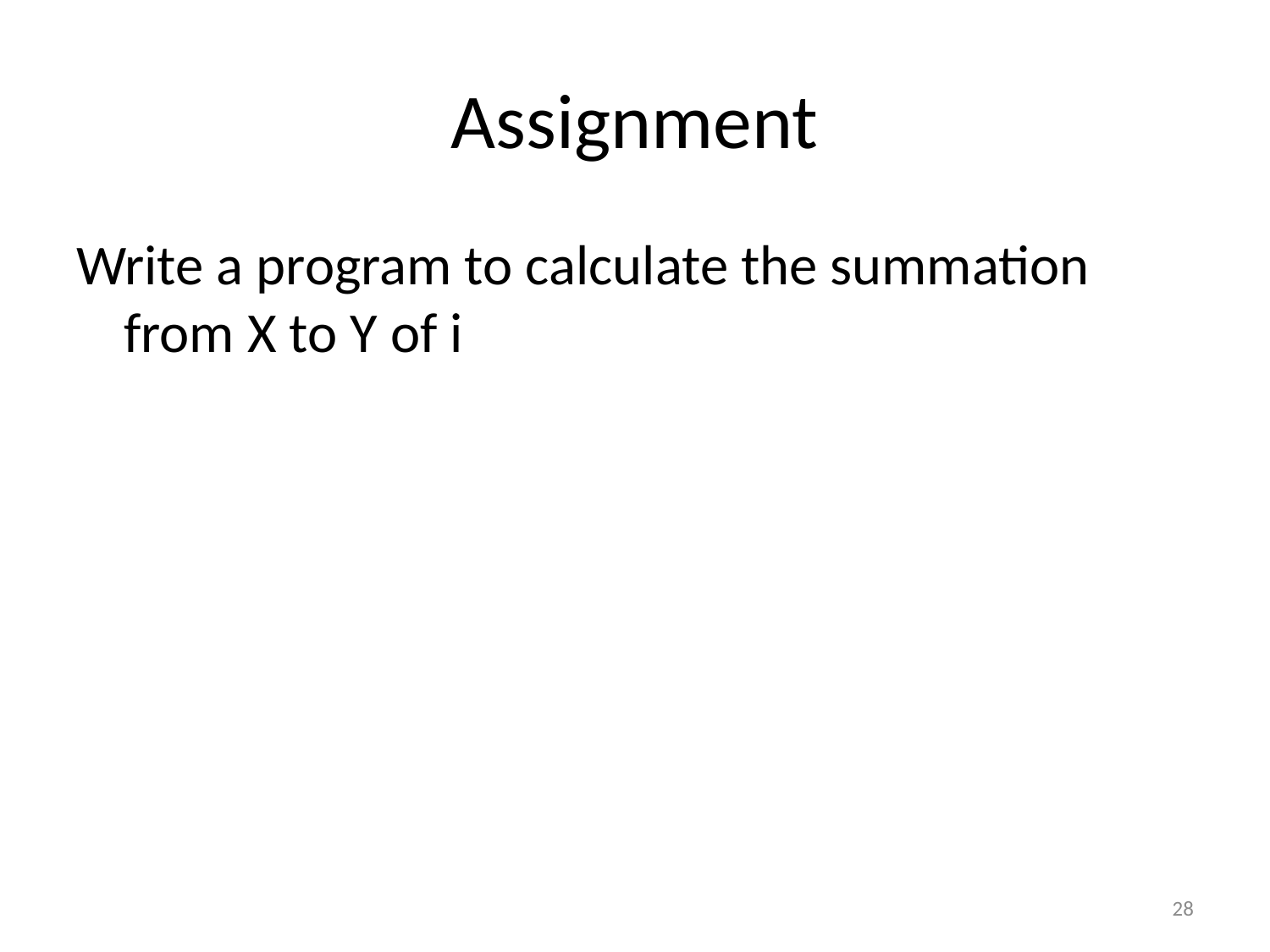

# Assignment
Write a program to calculate the summation from X to Y of i
28